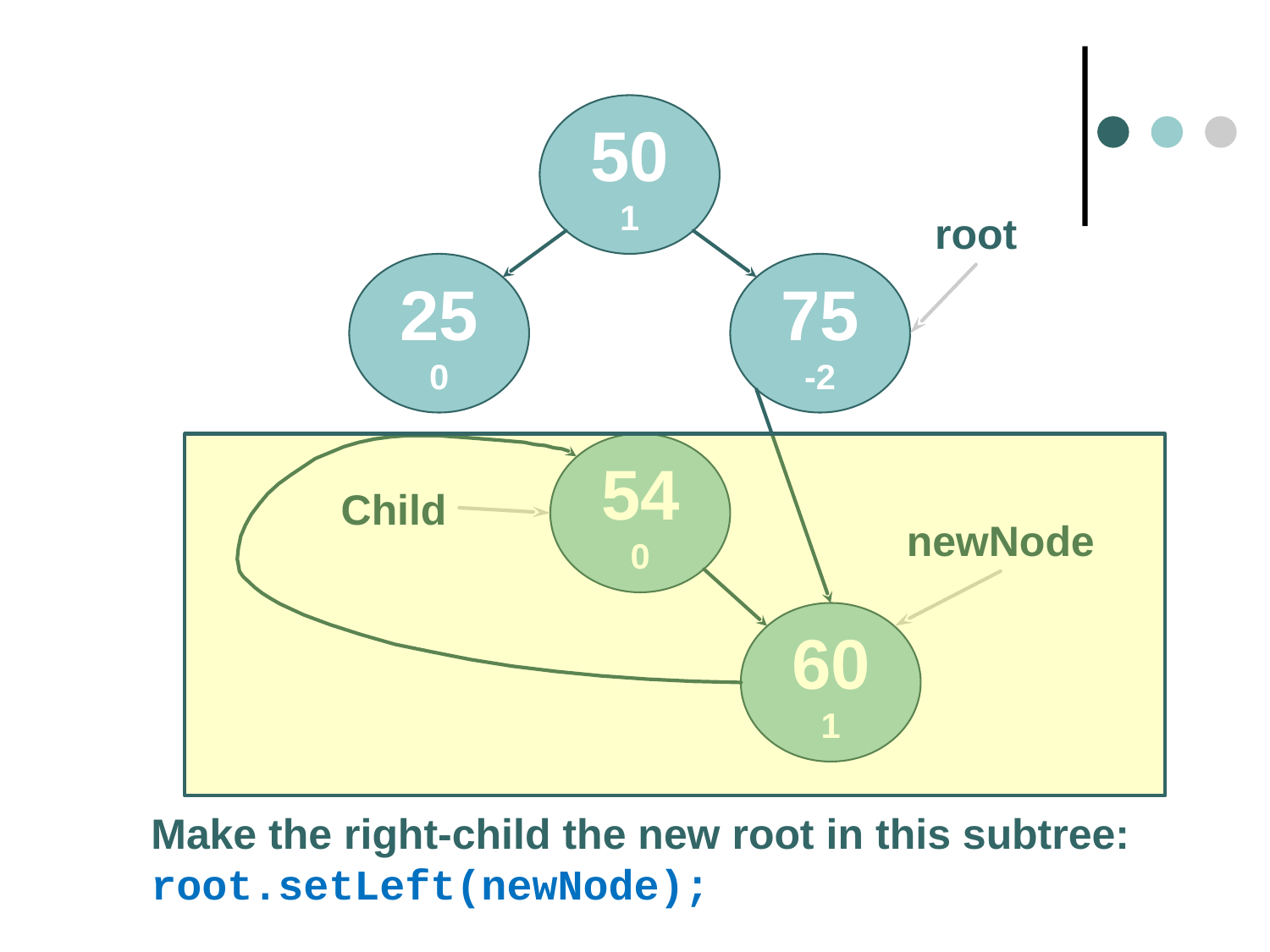

50
1
root

25
0
75
-2

54
0

Child

newNode

60
1
Make the right-child the new root in this subtree:
root.setLeft(newNode);